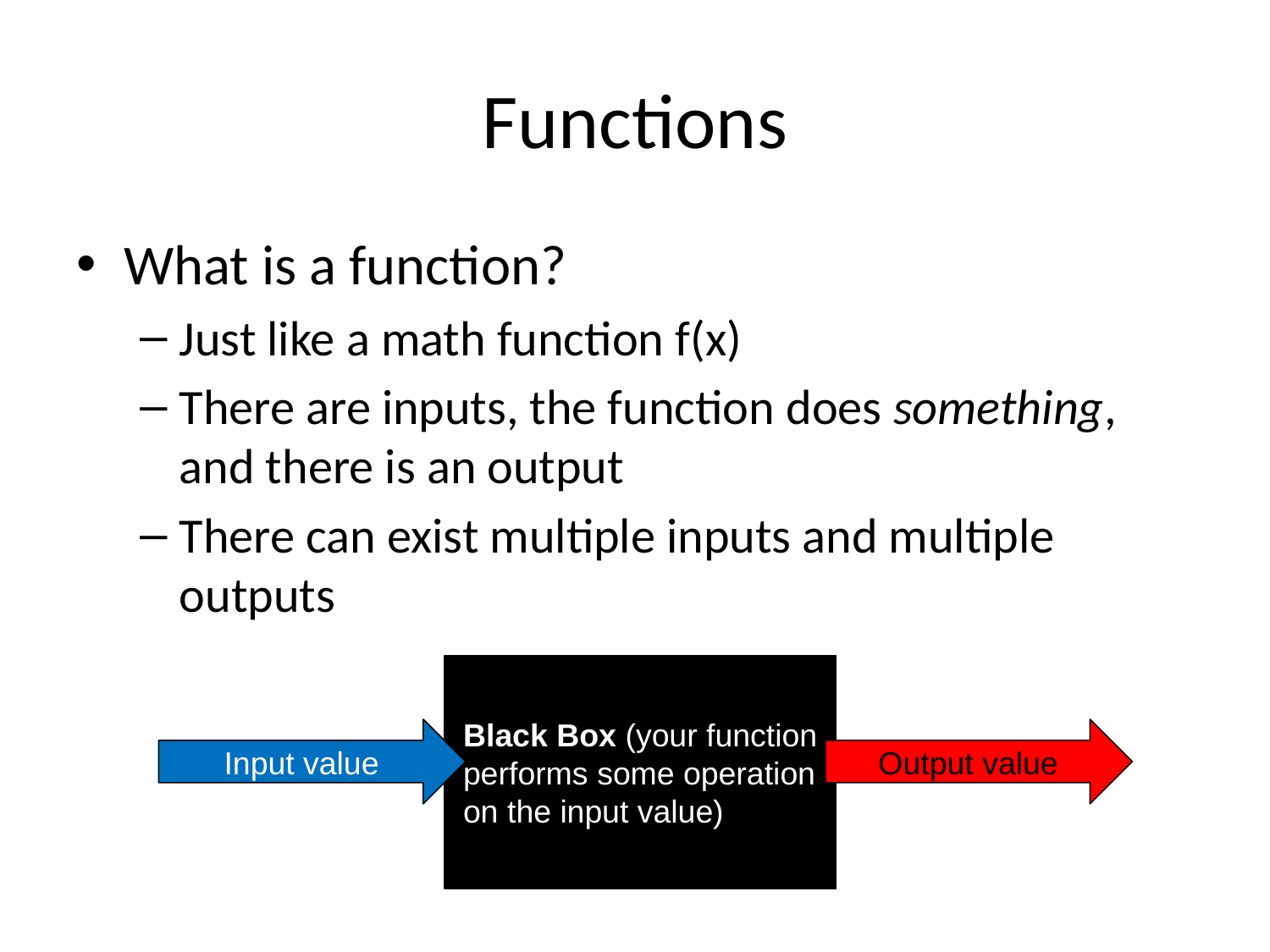

# Functions
What is a function?
Just like a math function f(x)
There are inputs, the function does something, and there is an output
There can exist multiple inputs and multiple outputs
Black Box (your function performs some operation on the input value)
Input value
Output value